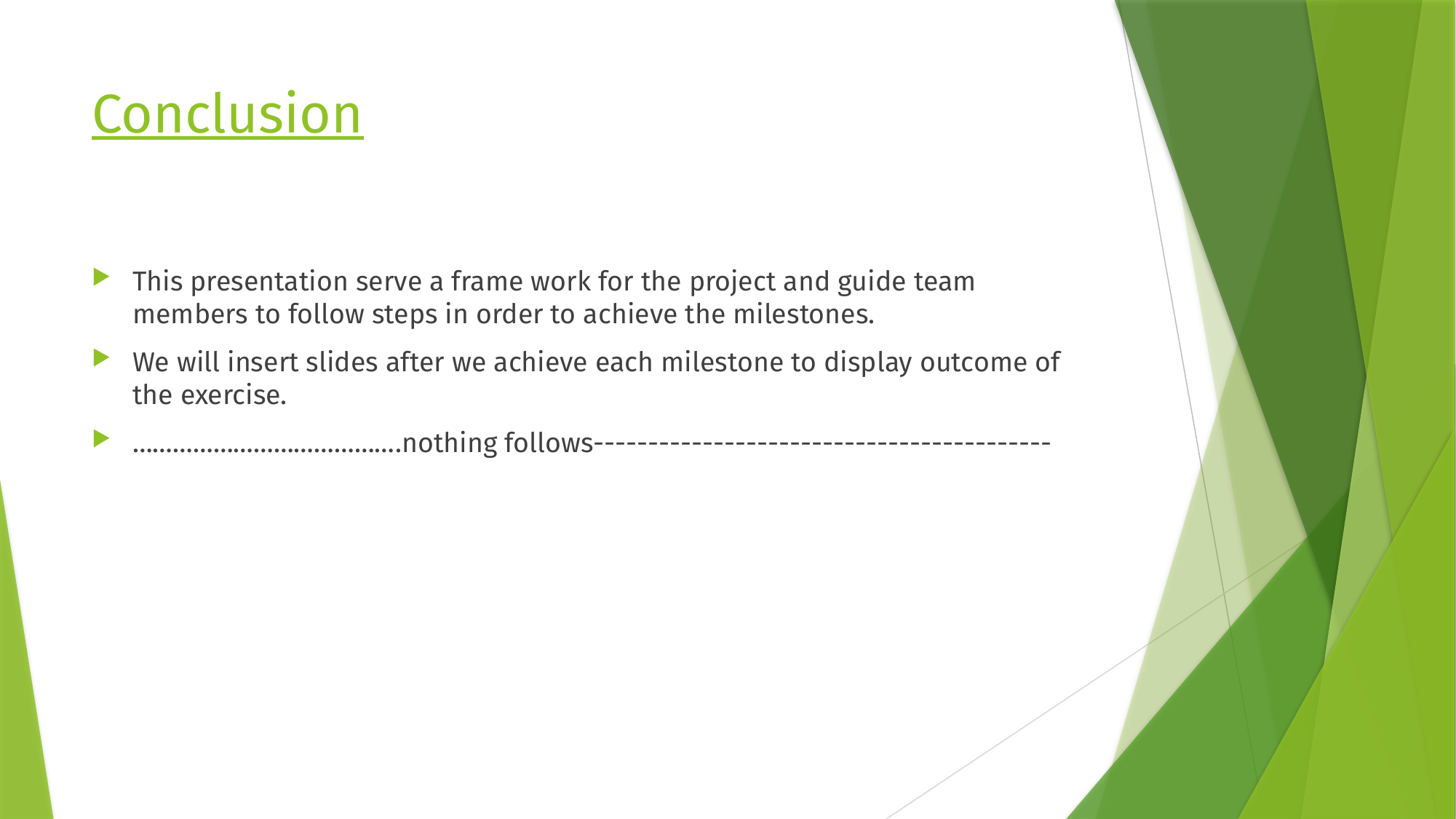

# Conclusion
This presentation serve a frame work for the project and guide team members to follow steps in order to achieve the milestones.
We will insert slides after we achieve each milestone to display outcome of the exercise.
………………………………….nothing follows------------------------------------------